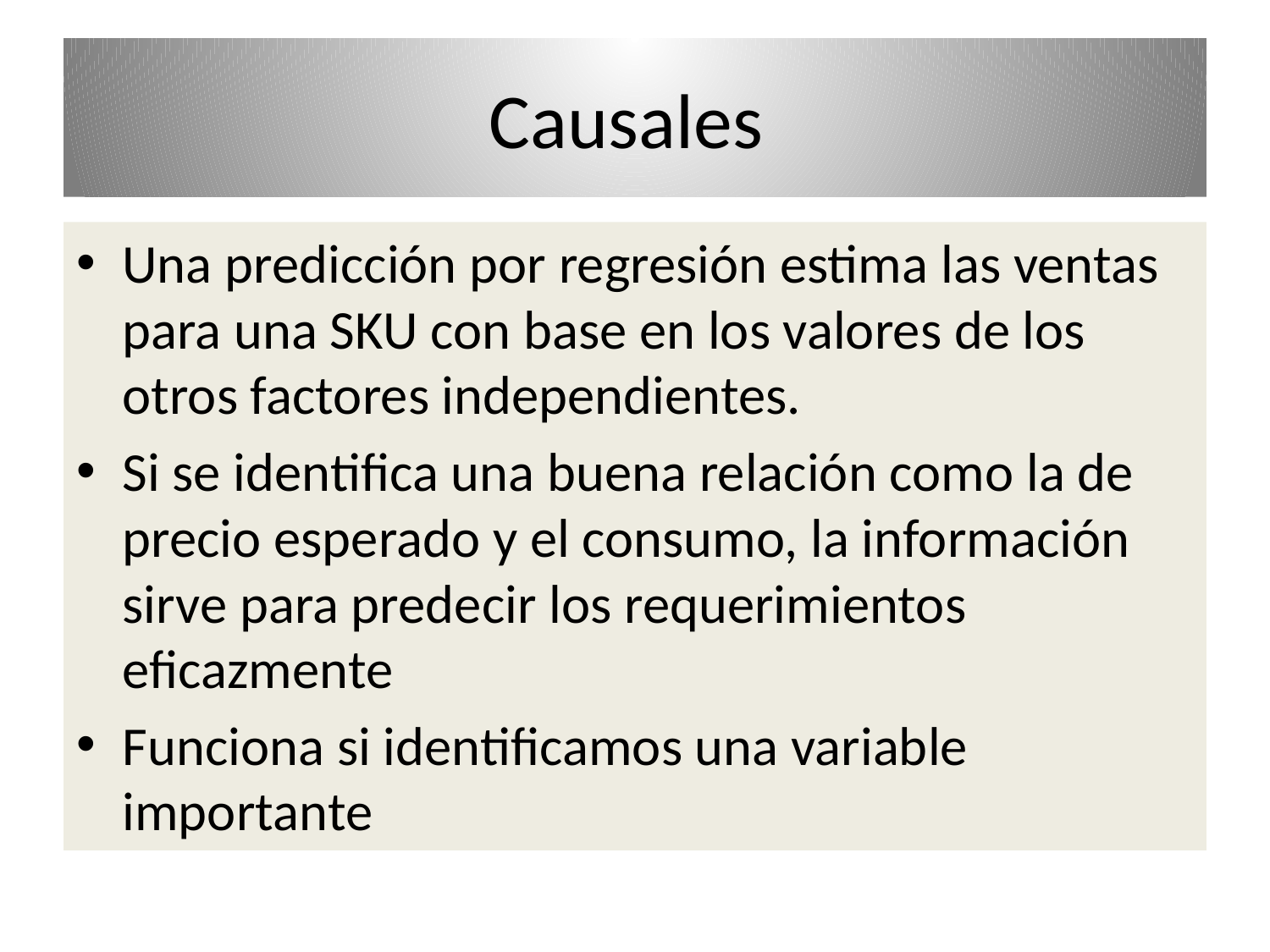

# Causales
Una predicción por regresión estima las ventas para una SKU con base en los valores de los otros factores independientes.
Si se identifica una buena relación como la de precio esperado y el consumo, la información sirve para predecir los requerimientos eficazmente
Funciona si identificamos una variable importante